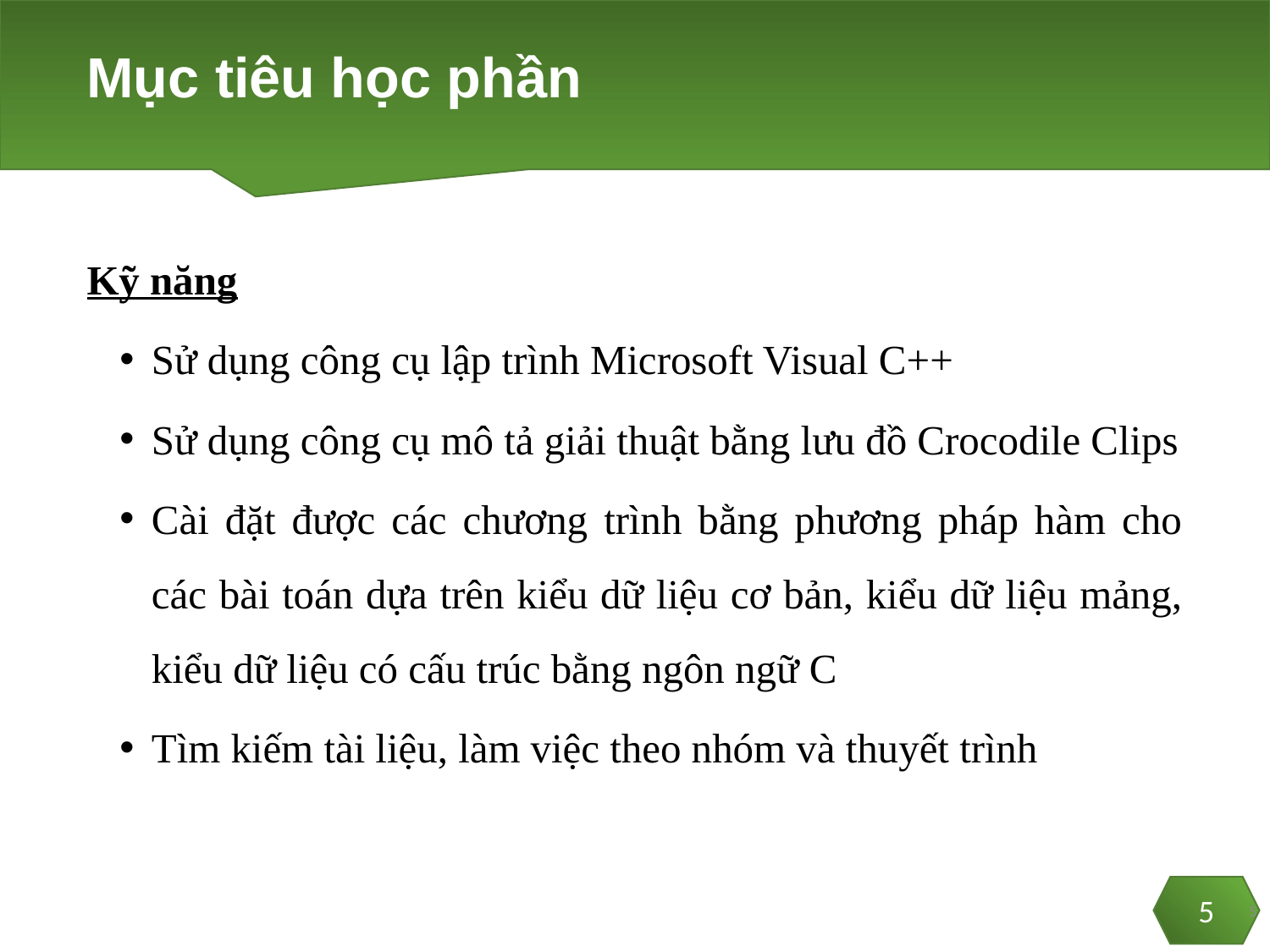

# Mục tiêu học phần
Kỹ năng
Sử dụng công cụ lập trình Microsoft Visual C++
Sử dụng công cụ mô tả giải thuật bằng lưu đồ Crocodile Clips
Cài đặt được các chương trình bằng phương pháp hàm cho các bài toán dựa trên kiểu dữ liệu cơ bản, kiểu dữ liệu mảng, kiểu dữ liệu có cấu trúc bằng ngôn ngữ C
Tìm kiếm tài liệu, làm việc theo nhóm và thuyết trình
5